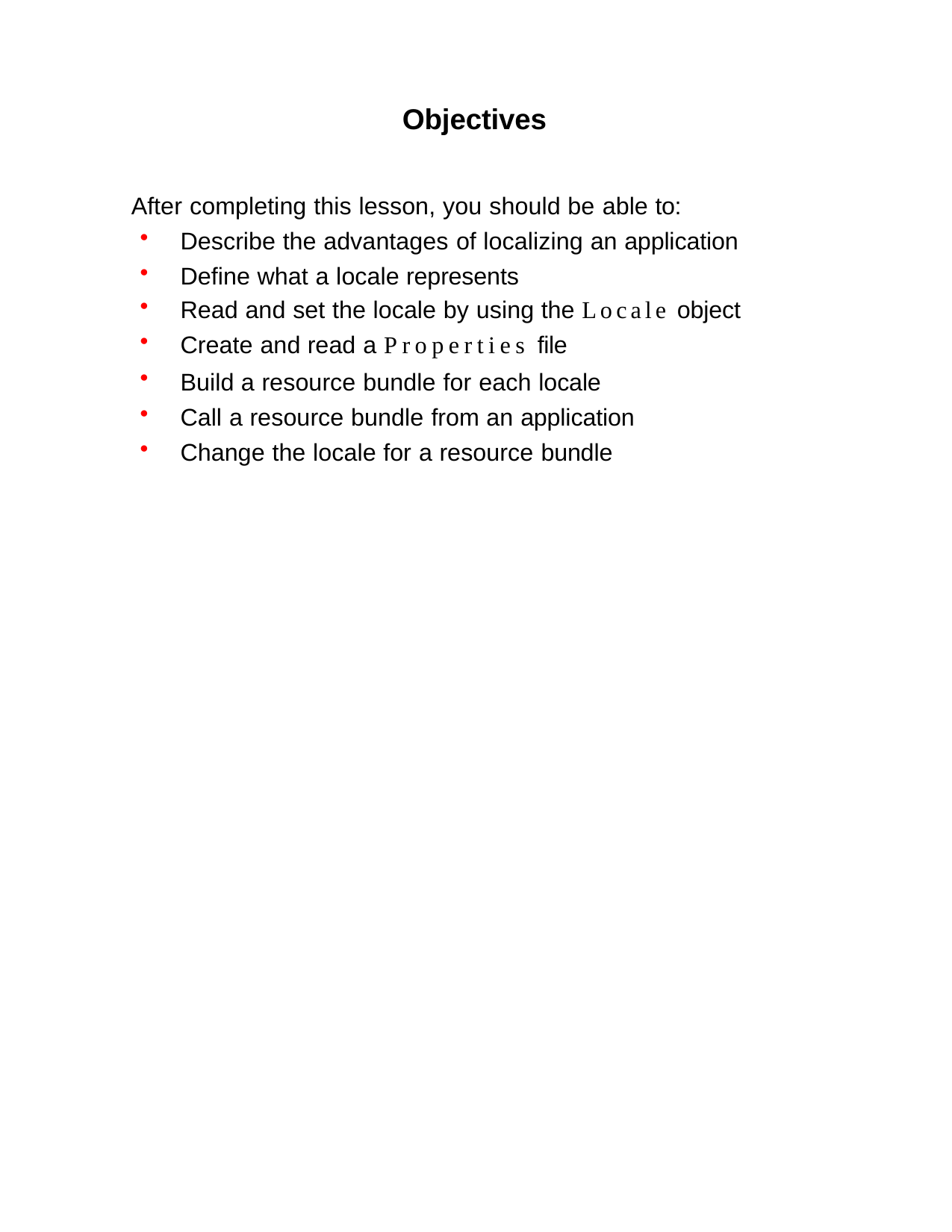

Objectives

After completing this lesson, you should be able to:
Describe the advantages of localizing an application
Define what a locale represents
Read and set the locale by using the Locale object
Create and read a Properties file
Build a resource bundle for each locale
Call a resource bundle from an application
Change the locale for a resource bundle